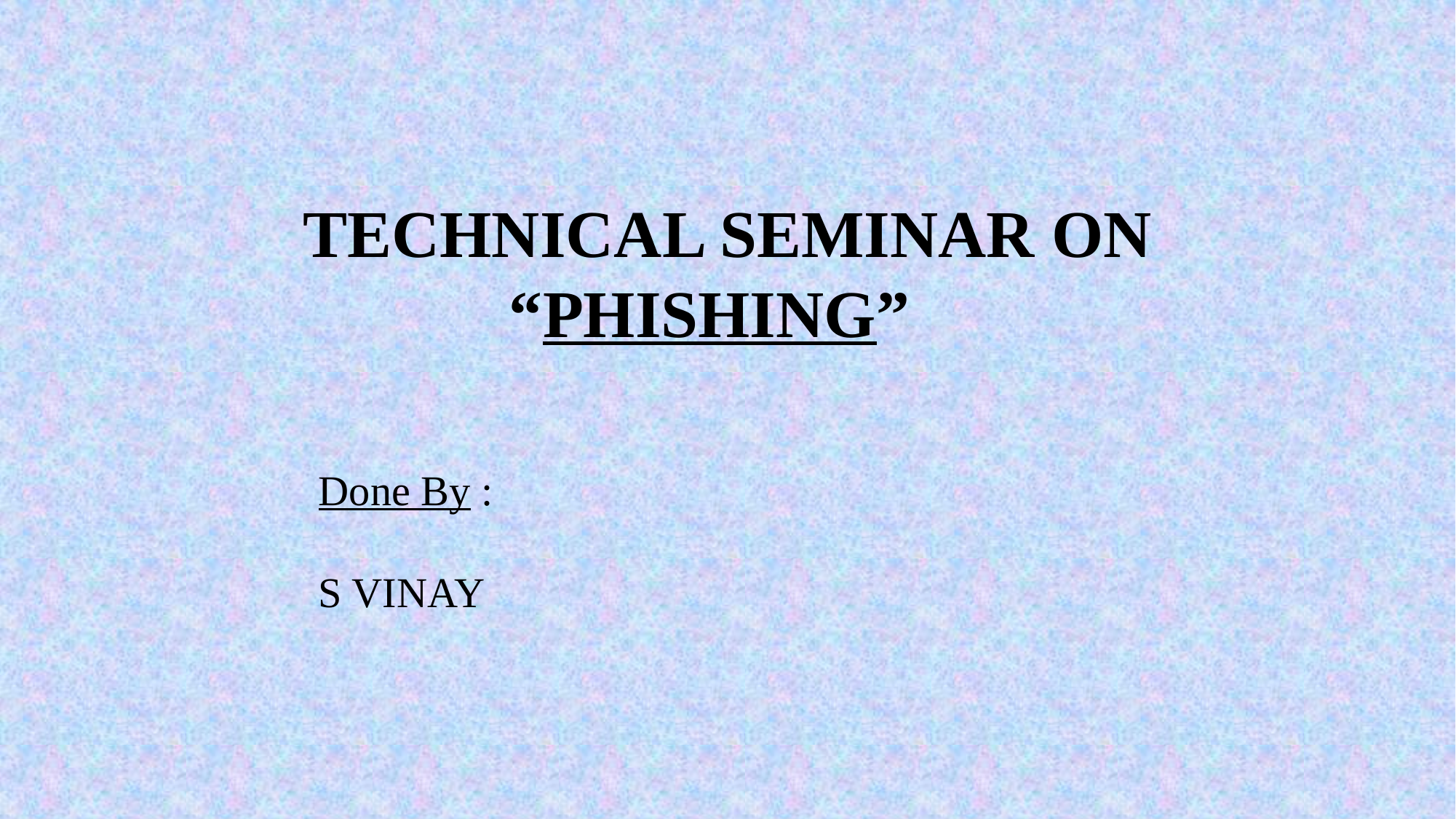

# TECHNICAL SEMINAR ON “PHISHING”
Done By :

S VINAY